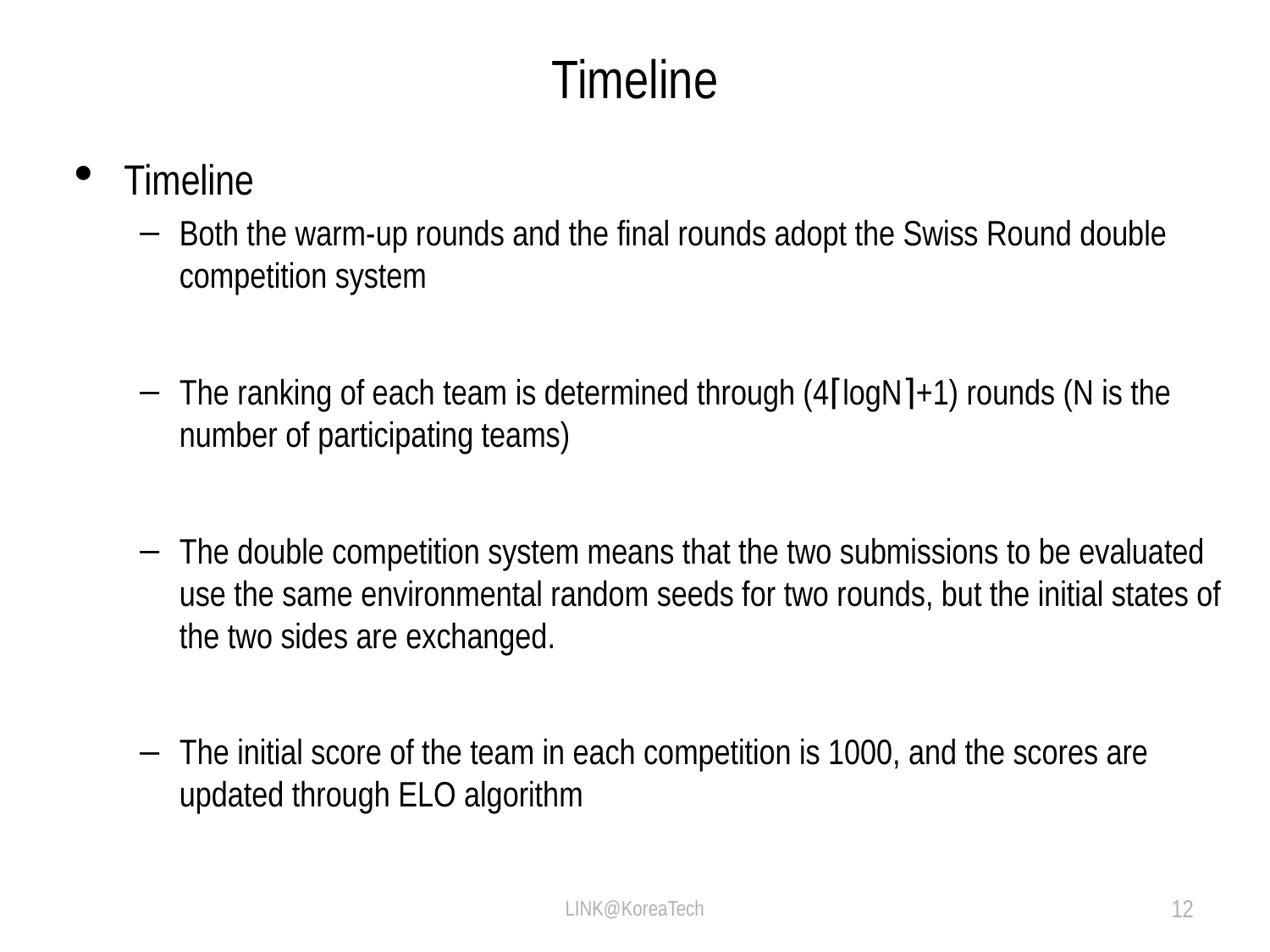

# Timeline
Timeline
Both the warm-up rounds and the final rounds adopt the Swiss Round double competition system

The ranking of each team is determined through (4⌈logN⌉+1) rounds (N is the number of participating teams)

The double competition system means that the two submissions to be evaluated use the same environmental random seeds for two rounds, but the initial states of the two sides are exchanged.

The initial score of the team in each competition is 1000, and the scores are updated through ELO algorithm
LINK@KoreaTech
12